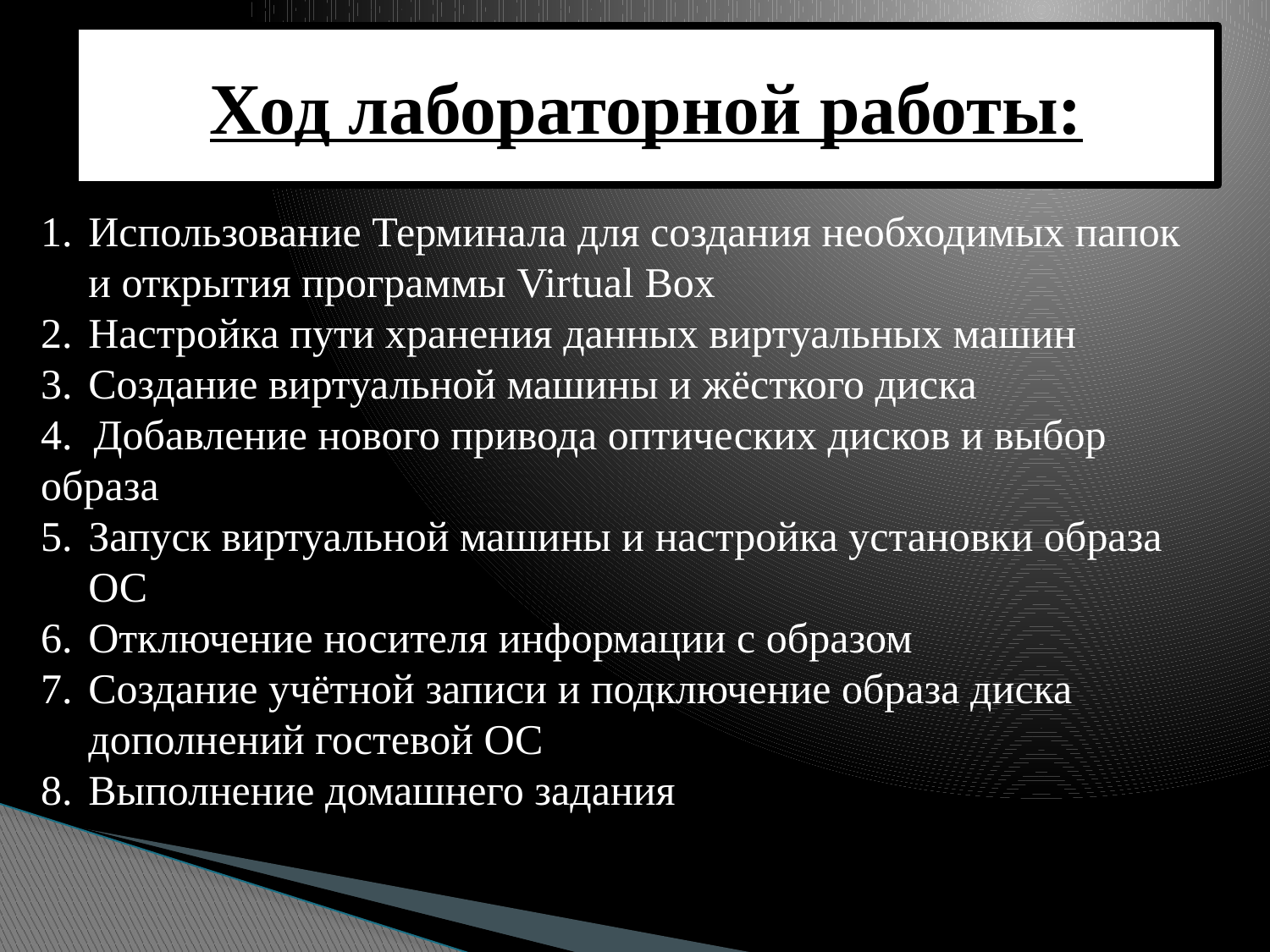

# Ход лабораторной работы:
Использование Терминала для создания необходимых папок  и открытия программы Virtual Box
Настройка пути хранения данных виртуальных машин
Создание виртуальной машины и жёсткого диска
4.  Добавление нового привода оптических дисков и выбор образа
Запуск виртуальной машины и настройка установки образа ОС
Отключение носителя информации с образом
Создание учётной записи и подключение образа диска дополнений гостевой ОС
Выполнение домашнего задания